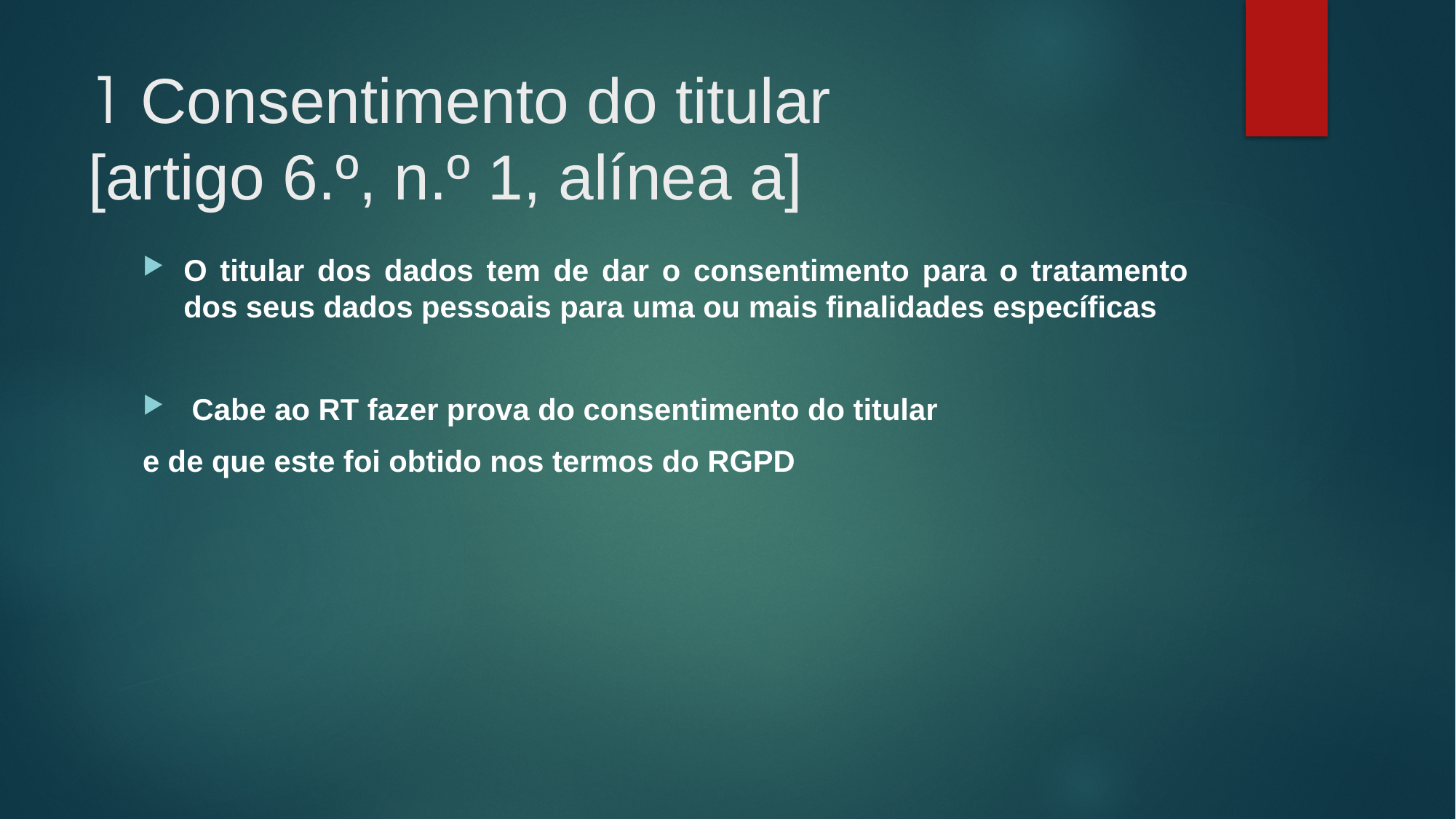

# 1 Consentimento do titular [artigo 6.º, n.º 1, alínea a]
O titular dos dados tem de dar o consentimento para o tratamento dos seus dados pessoais para uma ou mais finalidades específicas

 Cabe ao RT fazer prova do consentimento do titular
e de que este foi obtido nos termos do RGPD